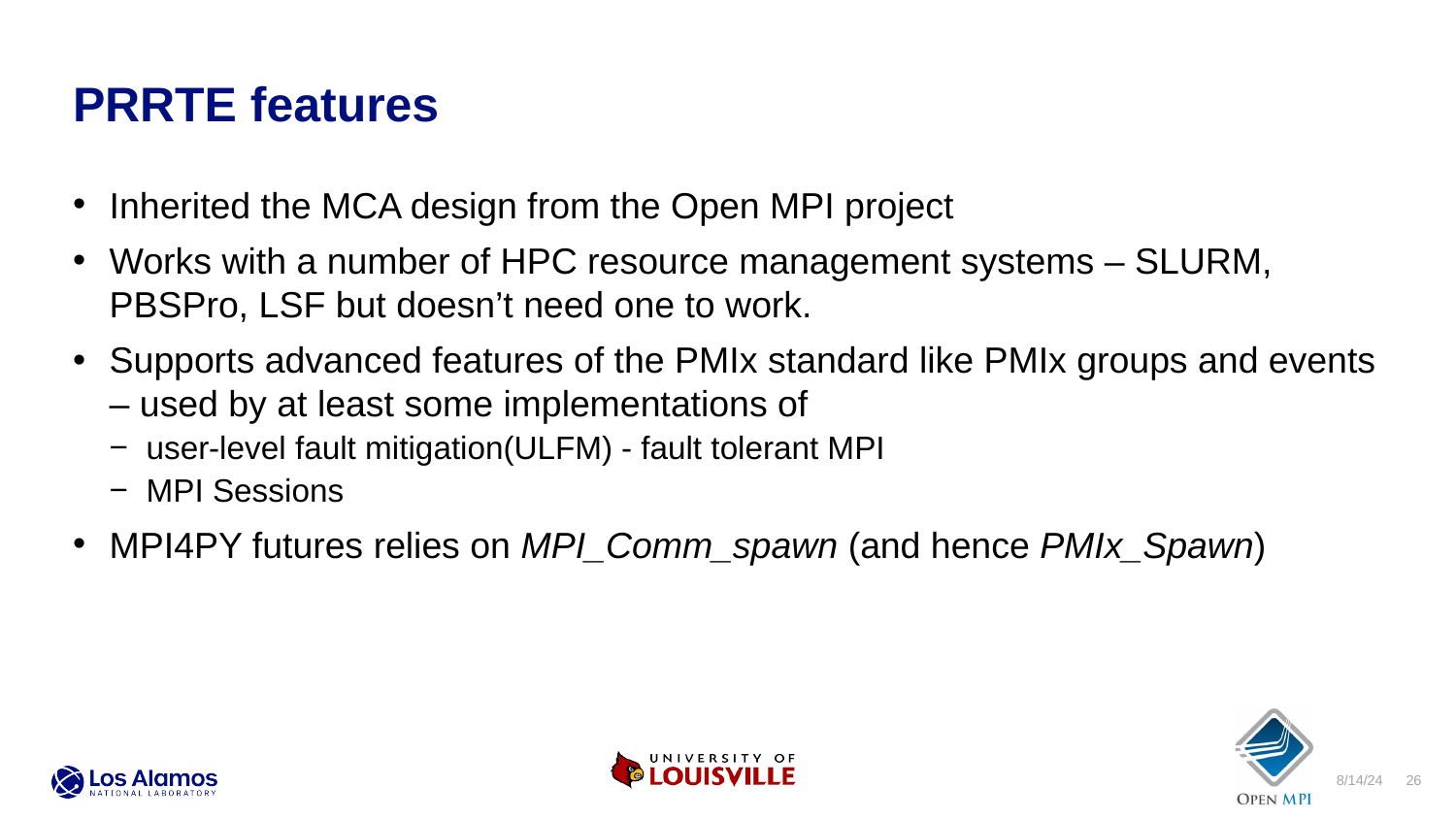

PRRTE features

Inherited the MCA design from the Open MPI project
Works with a number of HPC resource management systems – SLURM, PBSPro, LSF but doesn’t need one to work.
Supports advanced features of the PMIx standard like PMIx groups and events – used by at least some implementations of
user-level fault mitigation(ULFM) - fault tolerant MPI
MPI Sessions
MPI4PY futures relies on MPI_Comm_spawn (and hence PMIx_Spawn)